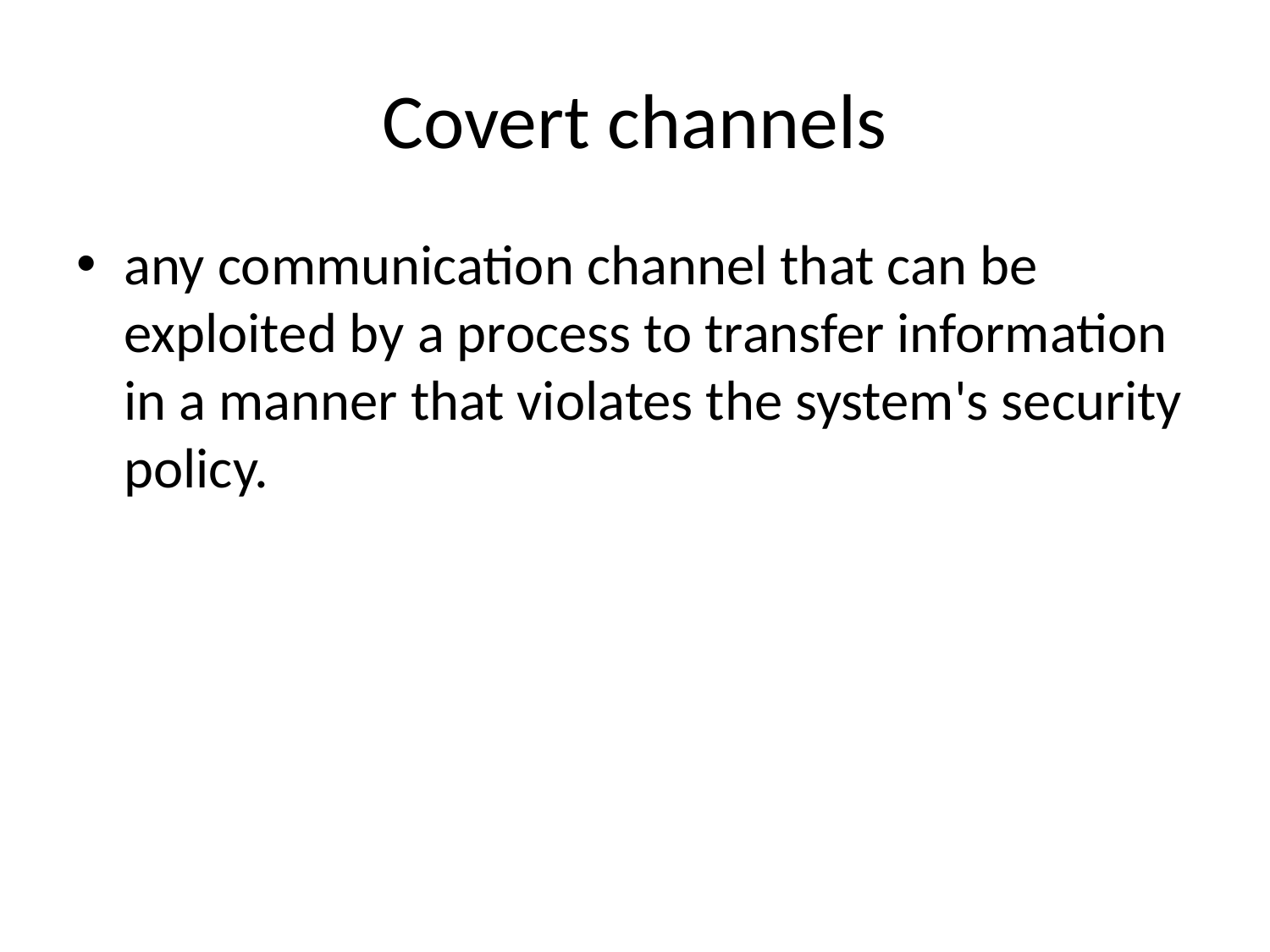

# Covert channels
any communication channel that can be exploited by a process to transfer information in a manner that violates the system's security policy.